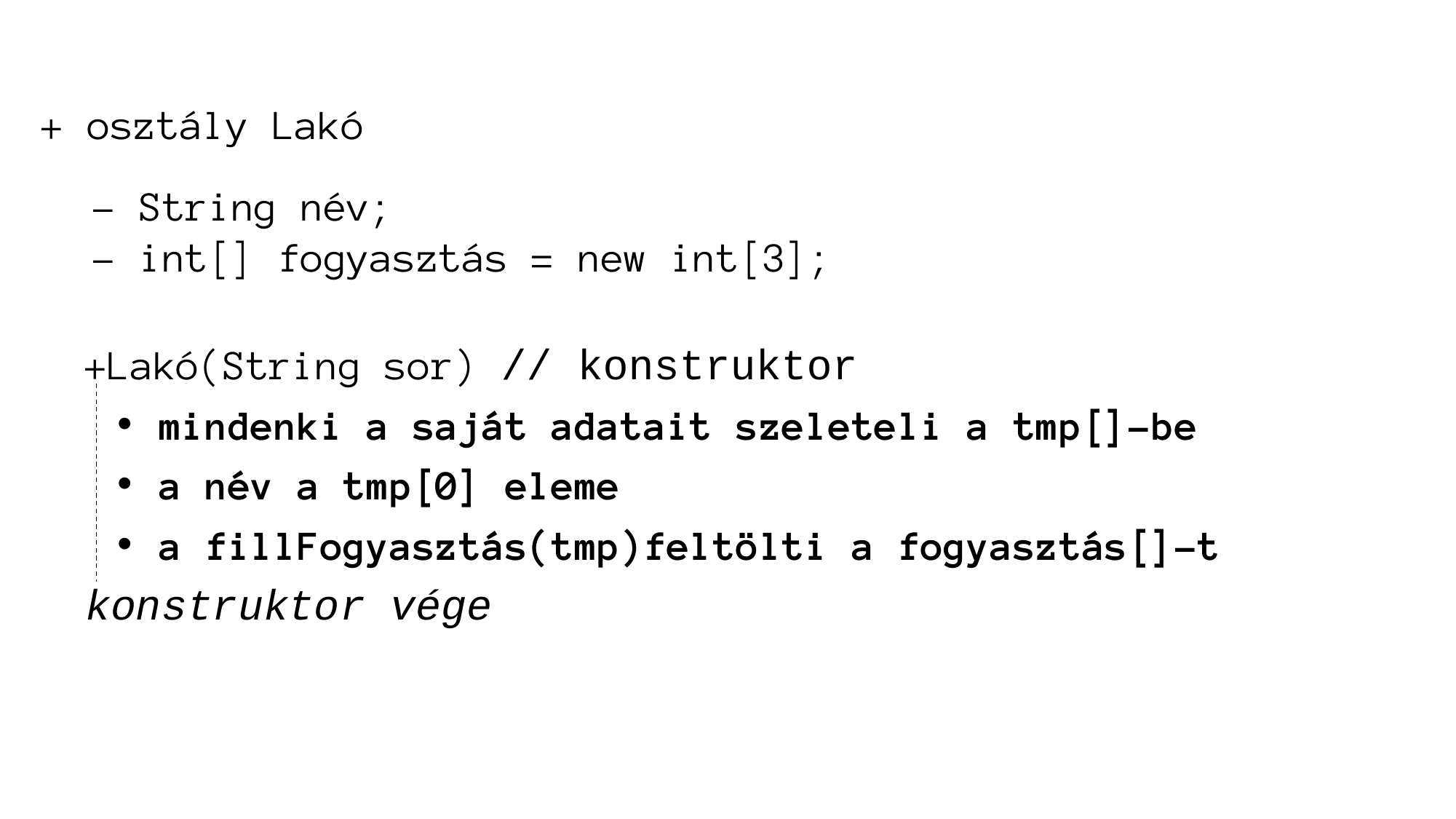

# + osztály Lakó
- String név;
- int[] fogyasztás = new int[3];
+Lakó(String sor) // konstruktor
mindenki a saját adatait szeleteli a tmp[]-be
a név a tmp[0] eleme
a fillFogyasztás(tmp)feltölti a fogyasztás[]-t
konstruktor vége